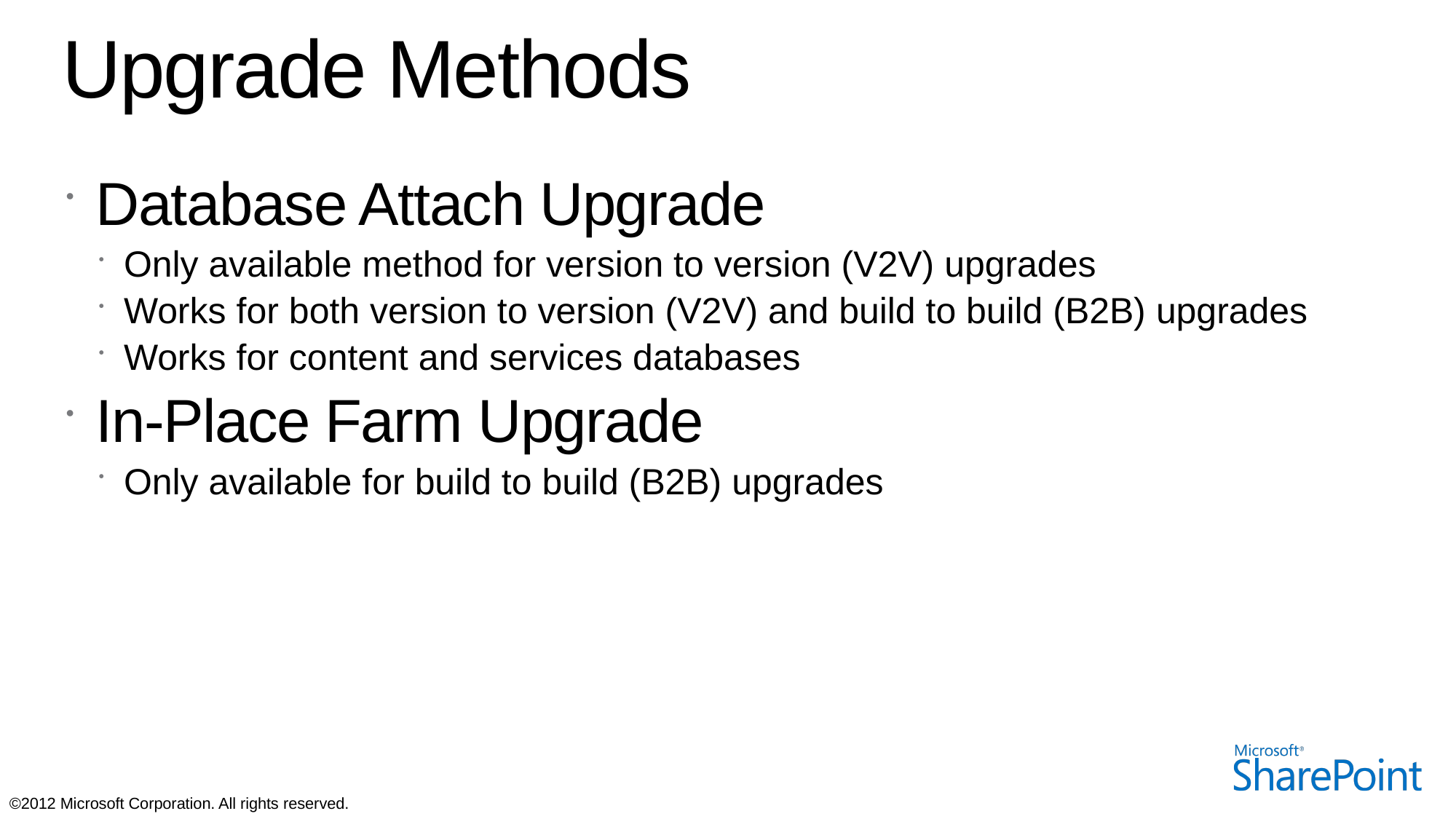

# Upgrade Methods
Database Attach Upgrade
Only available method for version to version (V2V) upgrades
Works for both version to version (V2V) and build to build (B2B) upgrades
Works for content and services databases
In-Place Farm Upgrade
Only available for build to build (B2B) upgrades